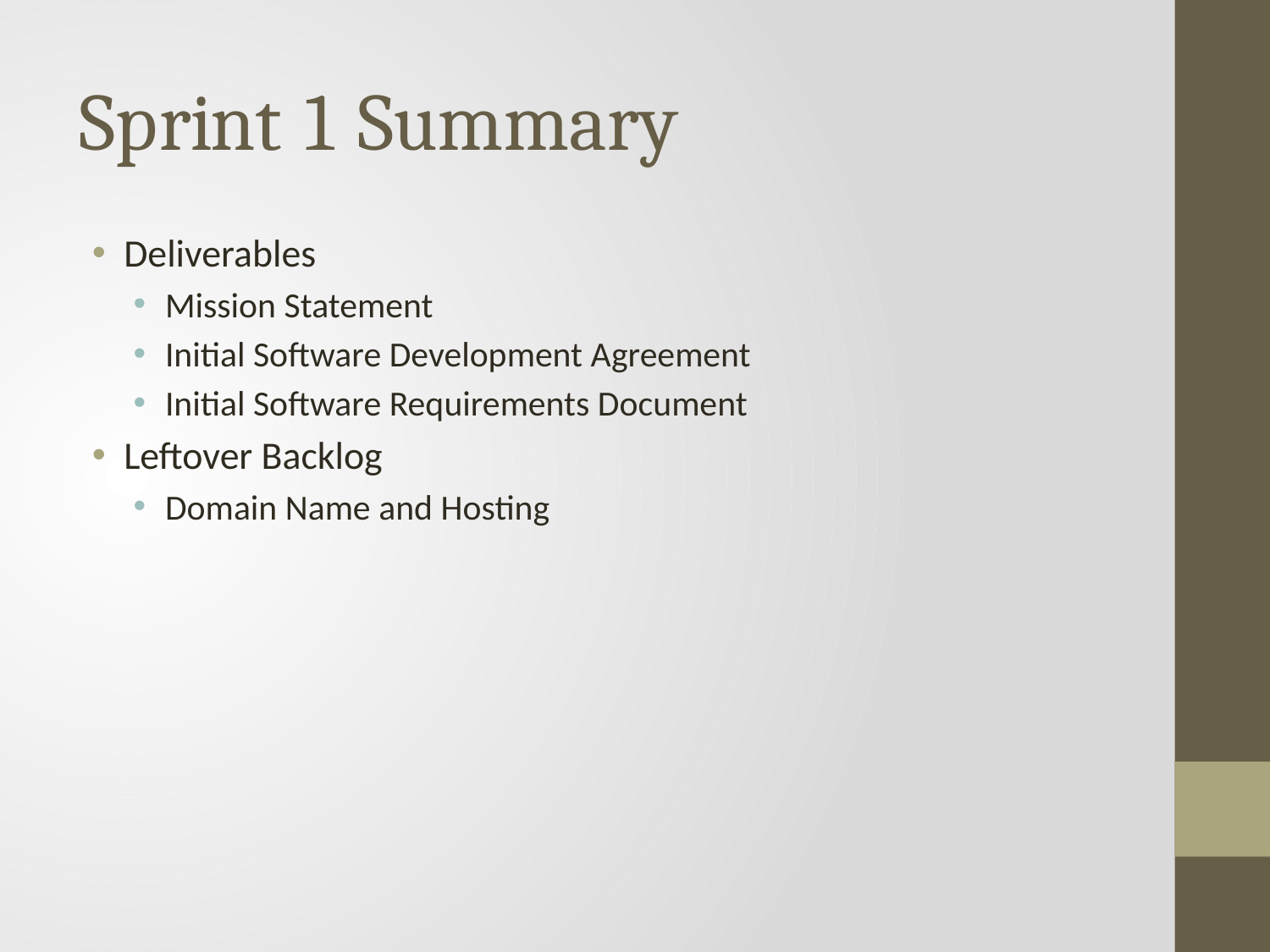

# Sprint 1 Summary
Deliverables
Mission Statement
Initial Software Development Agreement
Initial Software Requirements Document
Leftover Backlog
Domain Name and Hosting